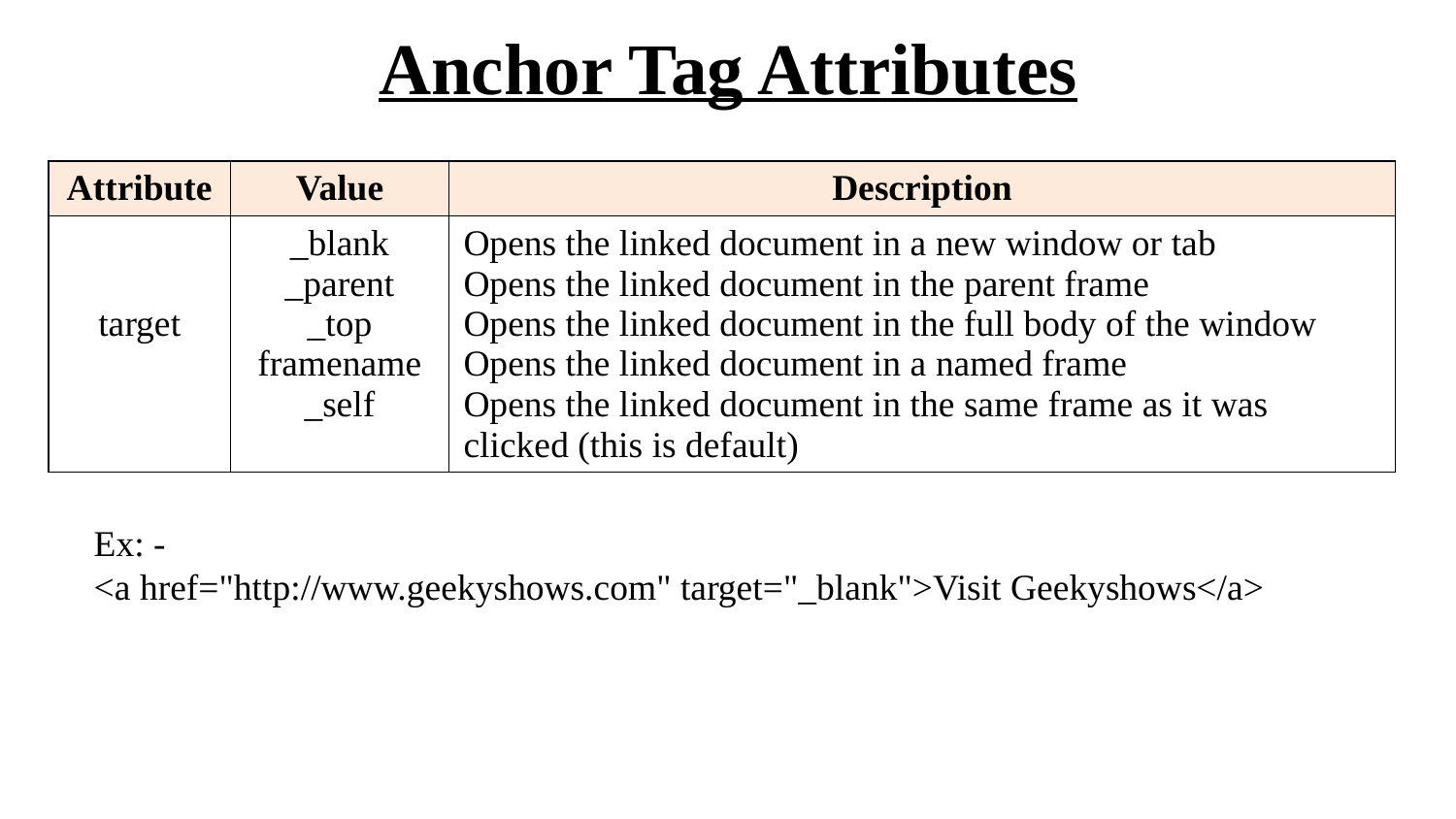

# Anchor Tag Attributes
| Attribute | Value | Description |
| --- | --- | --- |
| target | \_blank \_parent \_top framename \_self | Opens the linked document in a new window or tab Opens the linked document in the parent frame Opens the linked document in the full body of the window Opens the linked document in a named frame Opens the linked document in the same frame as it was clicked (this is default) |
Ex: -
<a href="http://www.geekyshows.com" target="_blank">Visit Geekyshows</a>